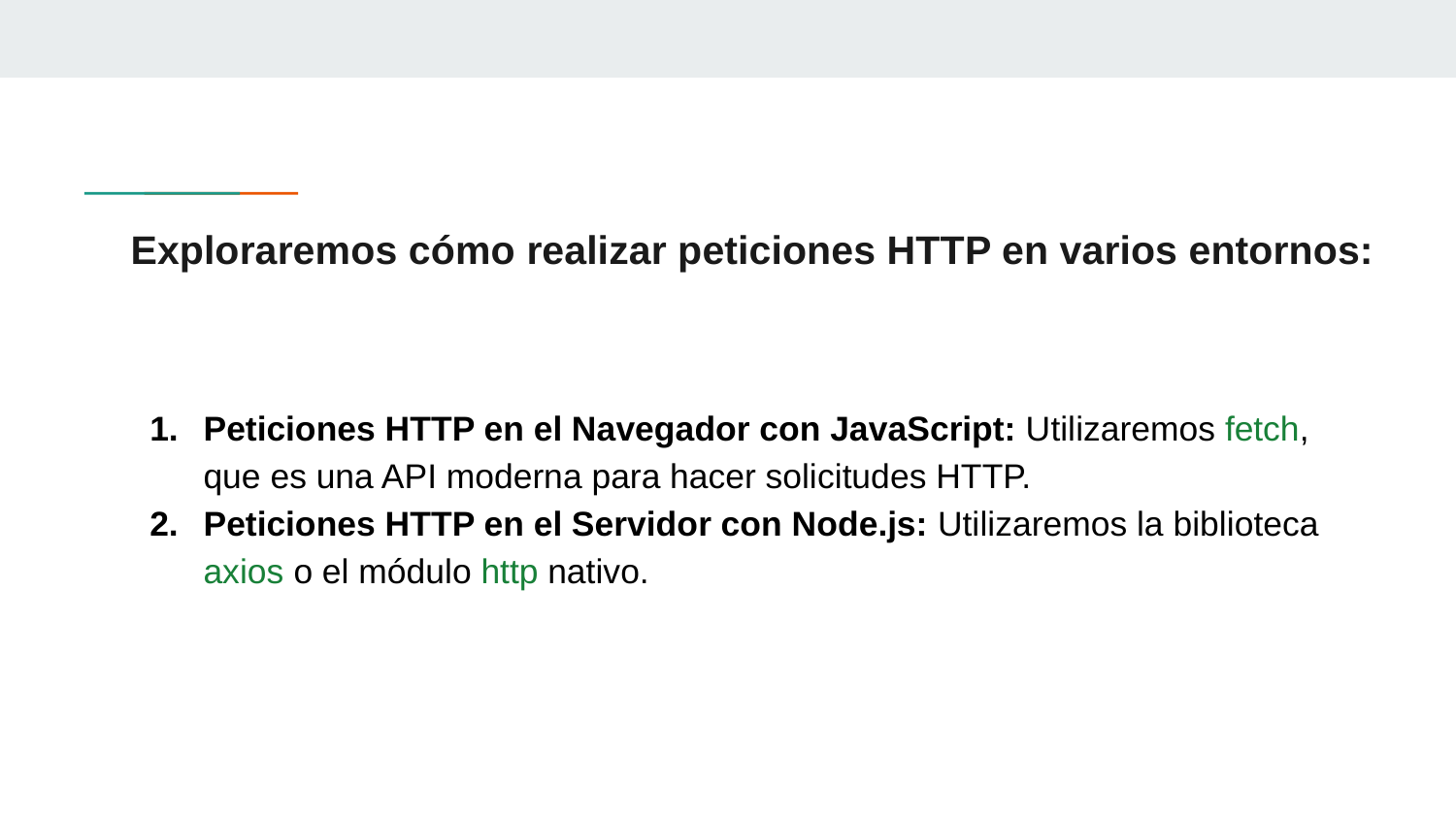

# Exploraremos cómo realizar peticiones HTTP en varios entornos:
Peticiones HTTP en el Navegador con JavaScript: Utilizaremos fetch, que es una API moderna para hacer solicitudes HTTP.
Peticiones HTTP en el Servidor con Node.js: Utilizaremos la biblioteca axios o el módulo http nativo.